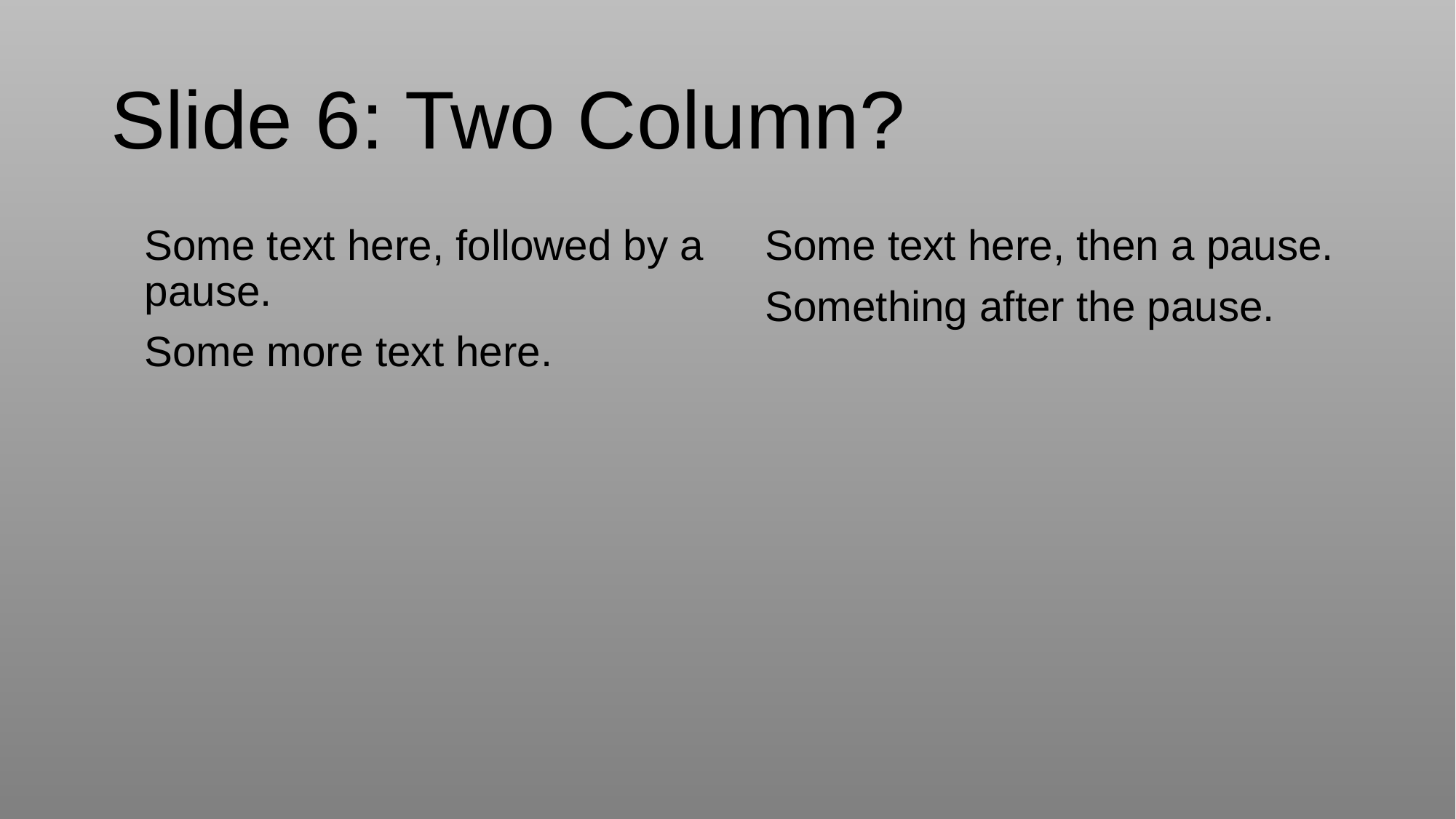

# Slide 6: Two Column?
Some text here, followed by a pause.
Some more text here.
Some text here, then a pause.
Something after the pause.